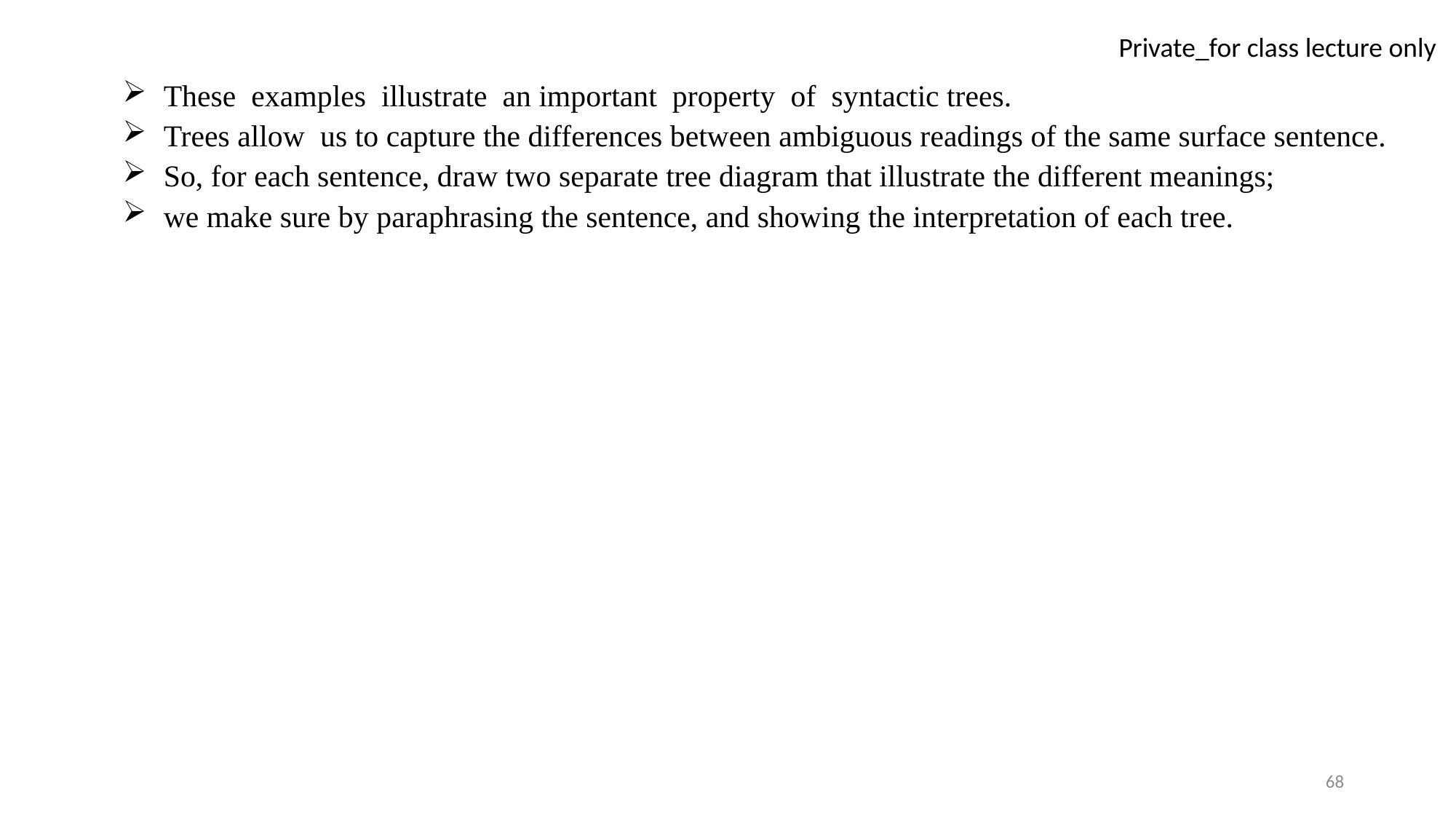

These  examples  illustrate  an important  property  of  syntactic trees.
Trees allow  us to capture the differences between ambiguous readings of the same surface sentence.
So, for each sentence, draw two separate tree diagram that illustrate the different meanings;
we make sure by paraphrasing the sentence, and showing the interpretation of each tree.

68